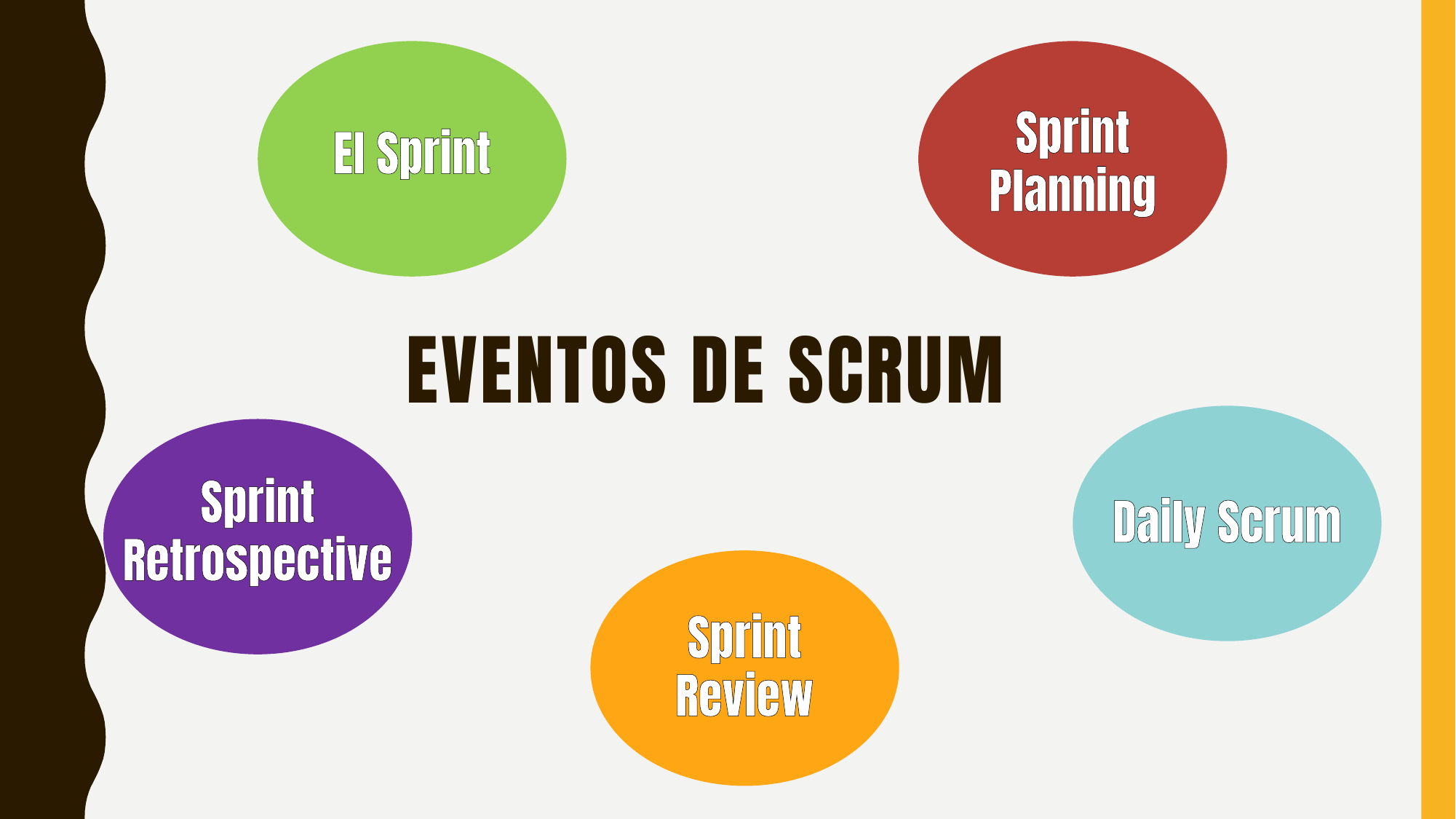

Sprint Planning
El Sprint
# Eventos de scrum

Sprint Retrospective
Daily Scrum

Sprint Review